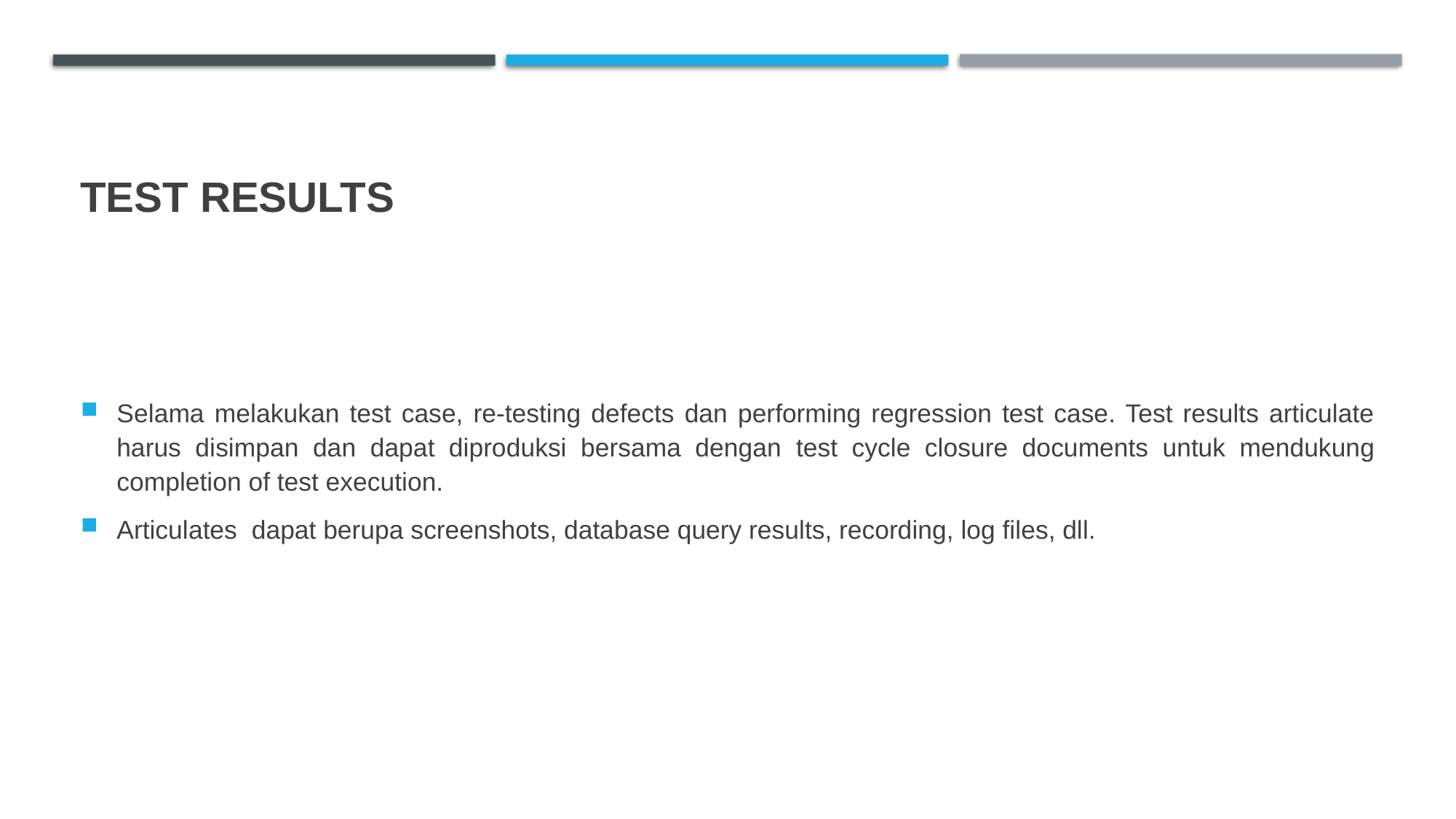

# Test Results
Selama melakukan test case, re-testing defects dan performing regression test case. Test results articulate harus disimpan dan dapat diproduksi bersama dengan test cycle closure documents untuk mendukung completion of test execution.
Articulates  dapat berupa screenshots, database query results, recording, log files, dll.